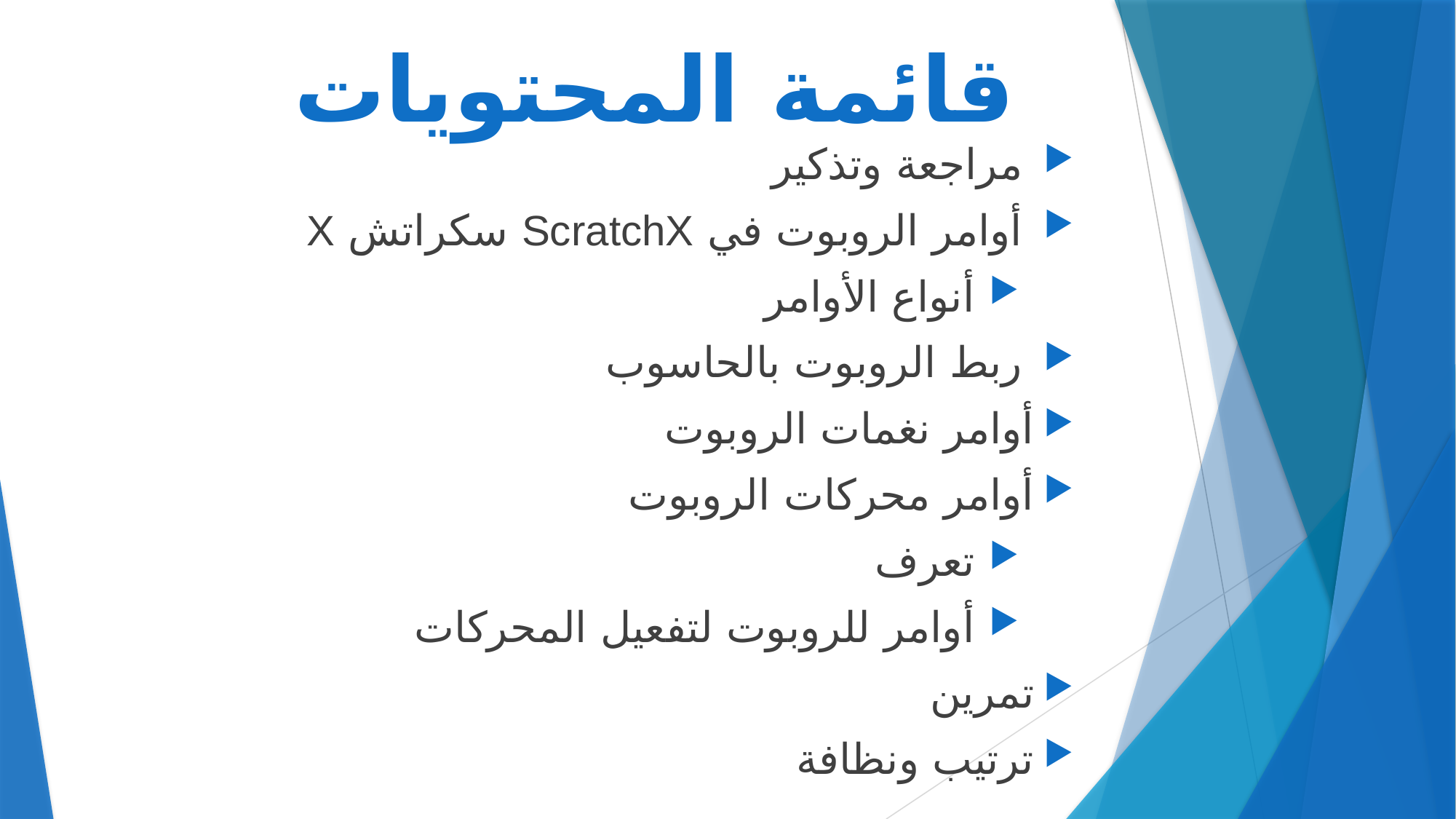

# قائمة المحتويات
 مراجعة وتذكير
 أوامر الروبوت في ScratchX سكراتش X
 أنواع الأوامر
 ربط الروبوت بالحاسوب
أوامر نغمات الروبوت
أوامر محركات الروبوت
 تعرف
 أوامر للروبوت لتفعيل المحركات
تمرين
ترتيب ونظافة